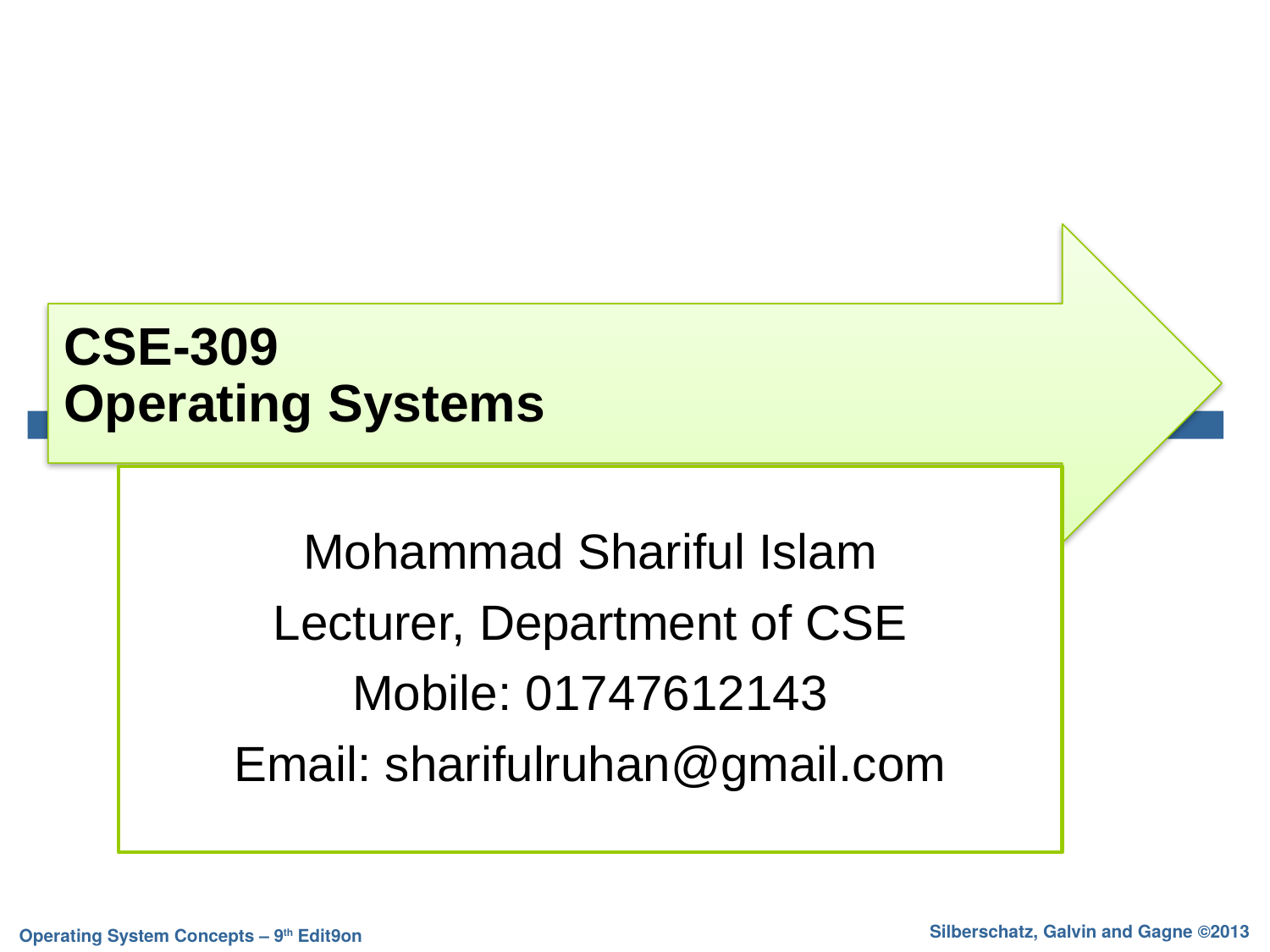

#
CSE-309
Operating Systems
Mohammad Shariful Islam
Lecturer, Department of CSE
Mobile: 01747612143
Email: sharifulruhan@gmail.com